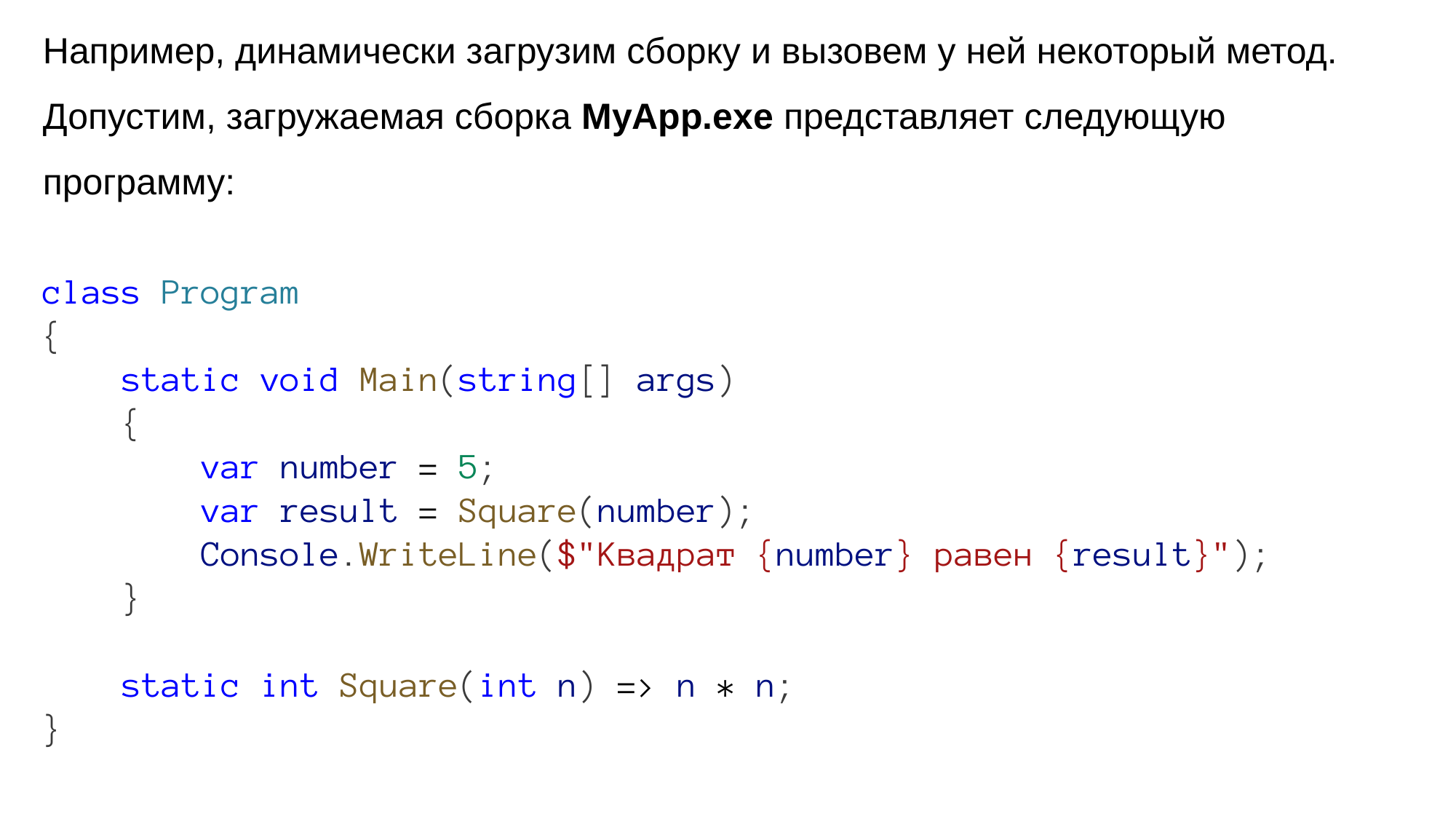

Например, динамически загрузим сборку и вызовем у ней некоторый метод. Допустим, загружаемая сборка MyApp.exe представляет следующую программу:

class Program
{
    static void Main(string[] args)
    {
        var number = 5;
        var result = Square(number);
        Console.WriteLine($"Квадрат {number} равен {result}");
    }

    static int Square(int n) => n * n;
}